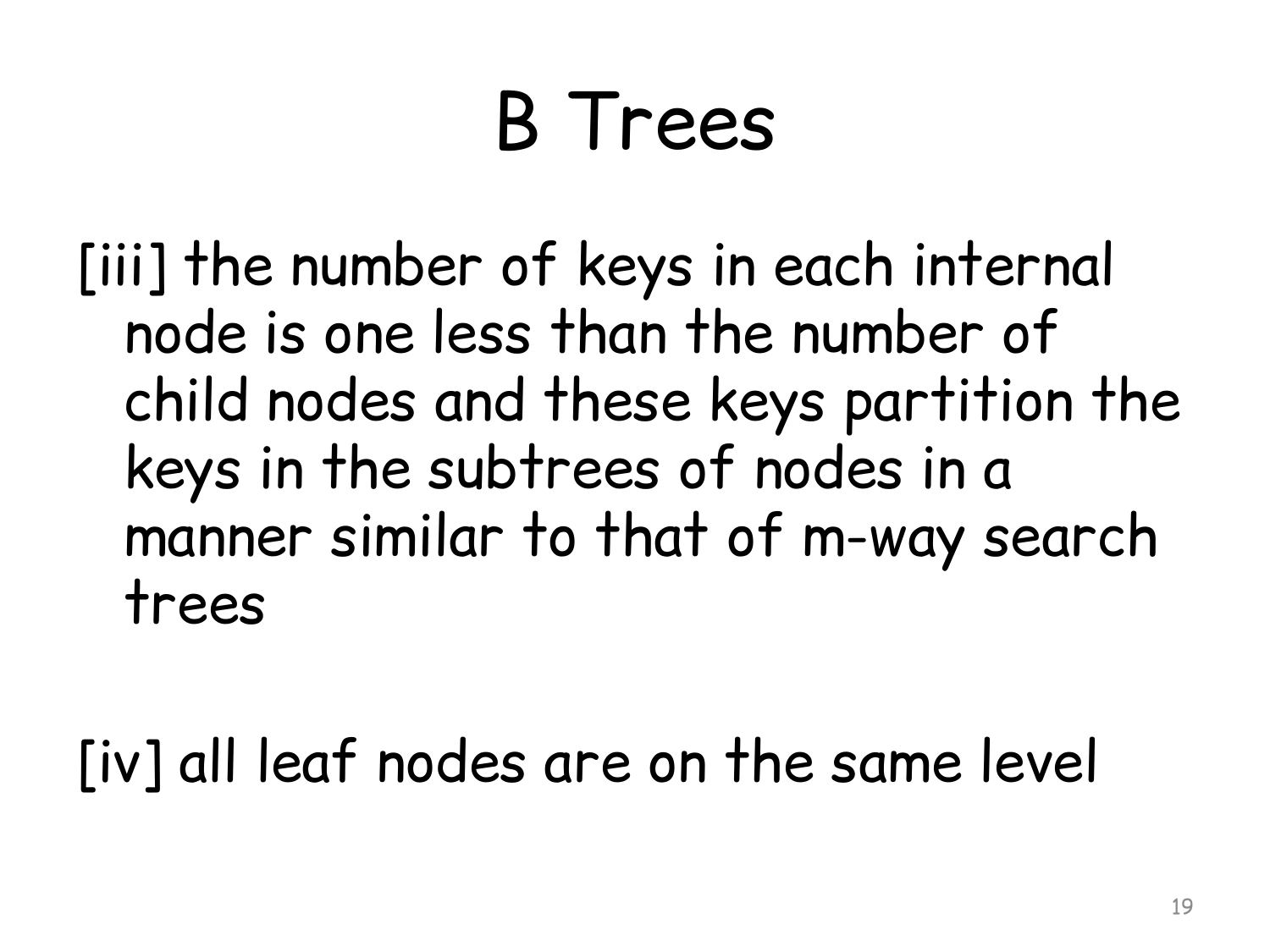

# B Trees
[iii] the number of keys in each internal node is one less than the number of child nodes and these keys partition the keys in the subtrees of nodes in a manner similar to that of m-way search trees

[iv] all leaf nodes are on the same level
19